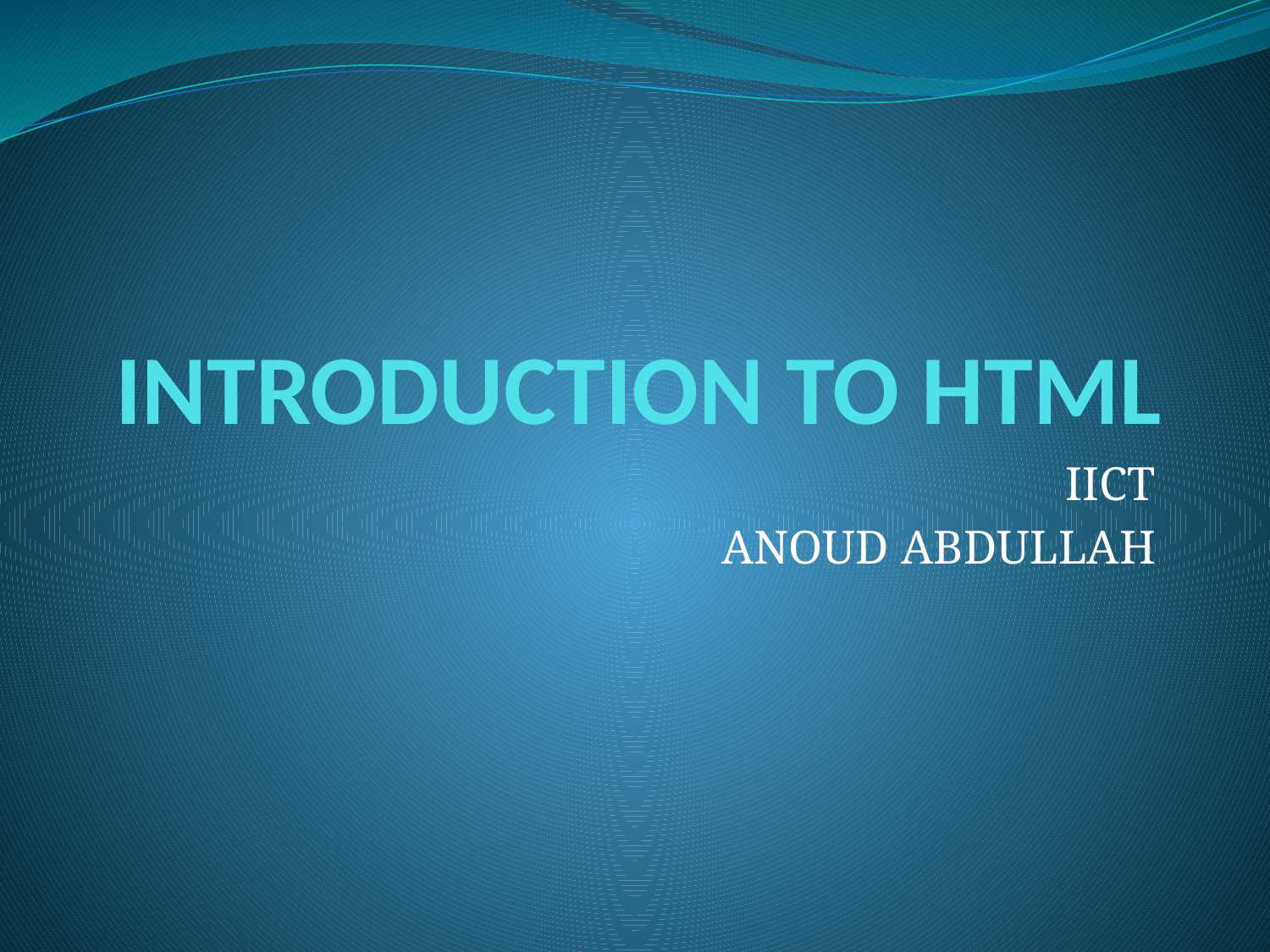

# INTRODUCTION TO HTML
IICT
ANOUD ABDULLAH